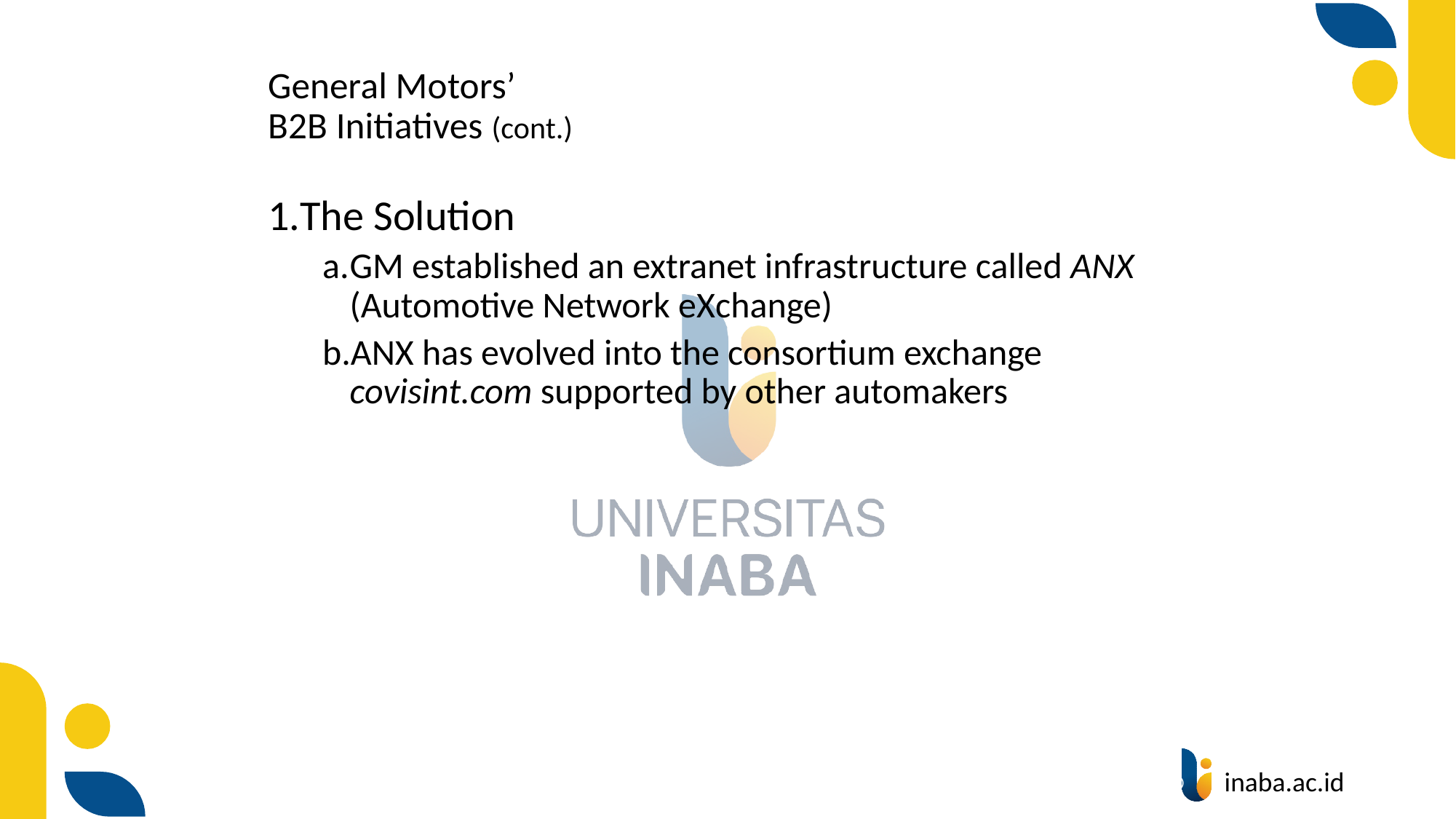

# General Motors’ B2B Initiatives (cont.)
The Solution
GM established an extranet infrastructure called ANX (Automotive Network eXchange)
ANX has evolved into the consortium exchange covisint.com supported by other automakers
6
© Prentice Hall 2004